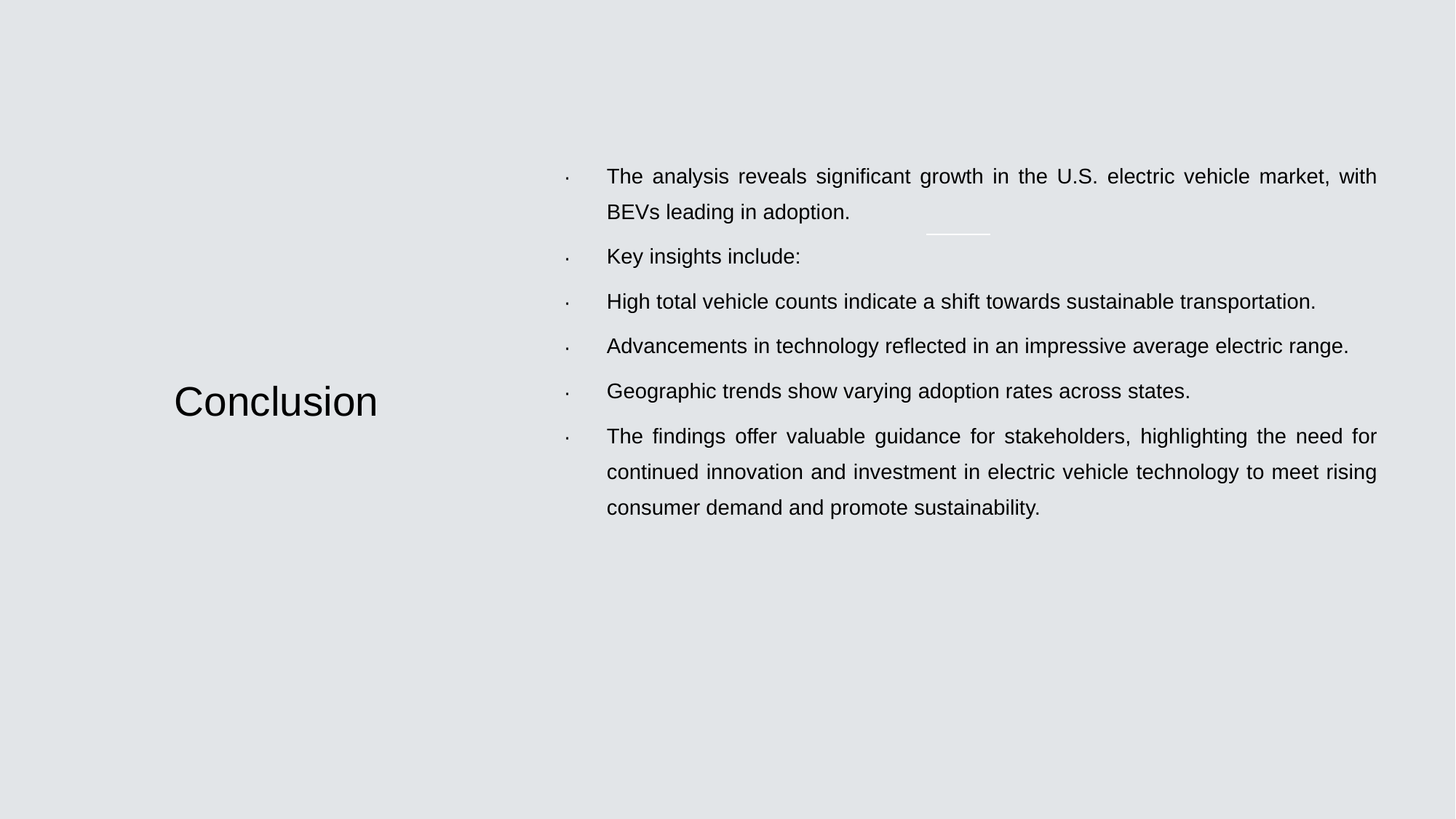

The analysis reveals significant growth in the U.S. electric vehicle market, with BEVs leading in adoption.
Key insights include:
High total vehicle counts indicate a shift towards sustainable transportation.
Advancements in technology reflected in an impressive average electric range.
Geographic trends show varying adoption rates across states.
The findings offer valuable guidance for stakeholders, highlighting the need for continued innovation and investment in electric vehicle technology to meet rising consumer demand and promote sustainability.
# Conclusion